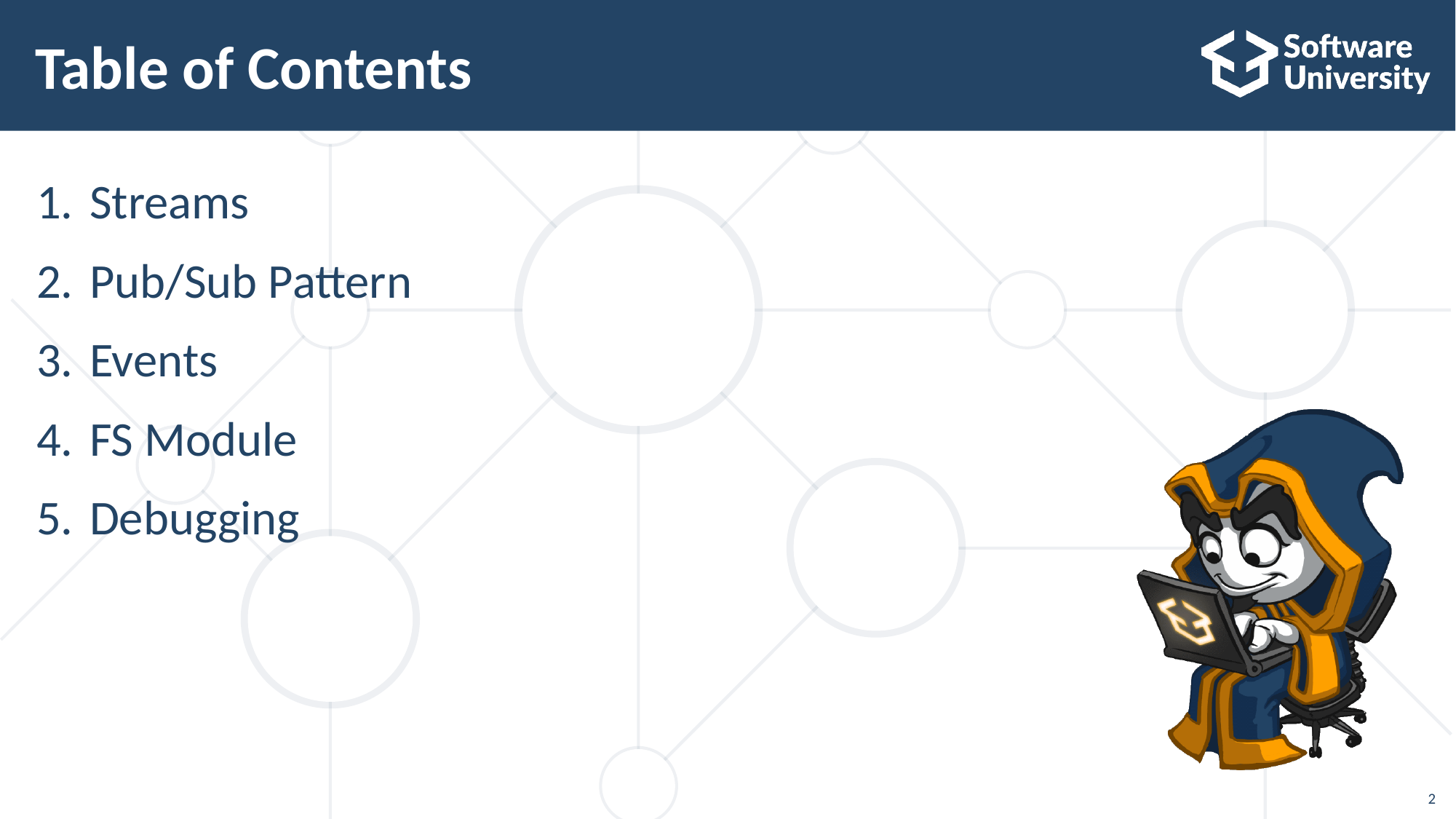

# Table of Contents
Streams
Pub/Sub Pattern
Events
FS Module
Debugging

2